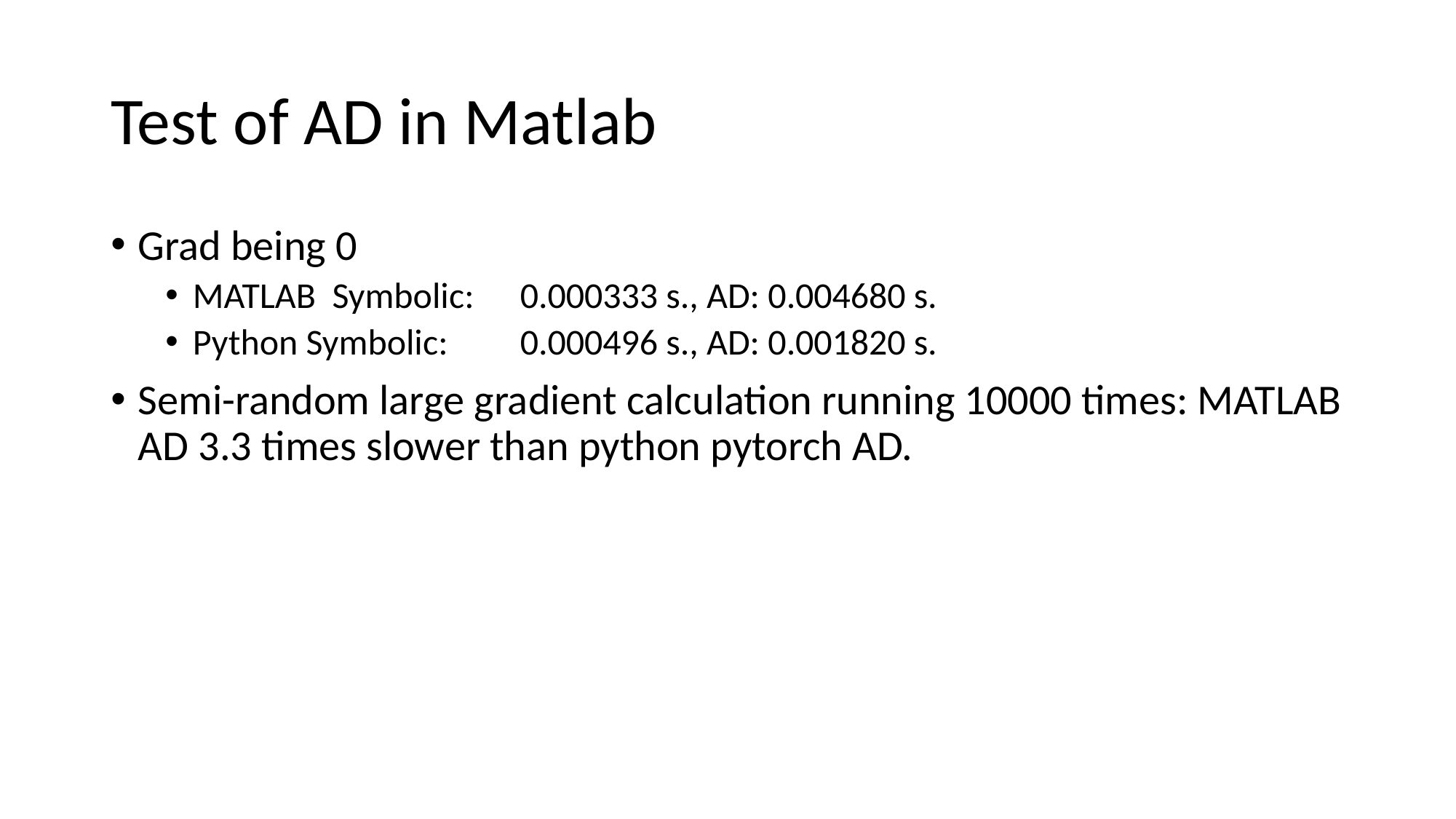

# Test of AD in Matlab
Grad being 0
MATLAB  Symbolic: 	0.000333 s., AD: 0.004680 s.
Python Symbolic:	0.000496 s., AD: 0.001820 s.
Semi-random large gradient calculation running 10000 times: MATLAB AD 3.3 times slower than python pytorch AD.